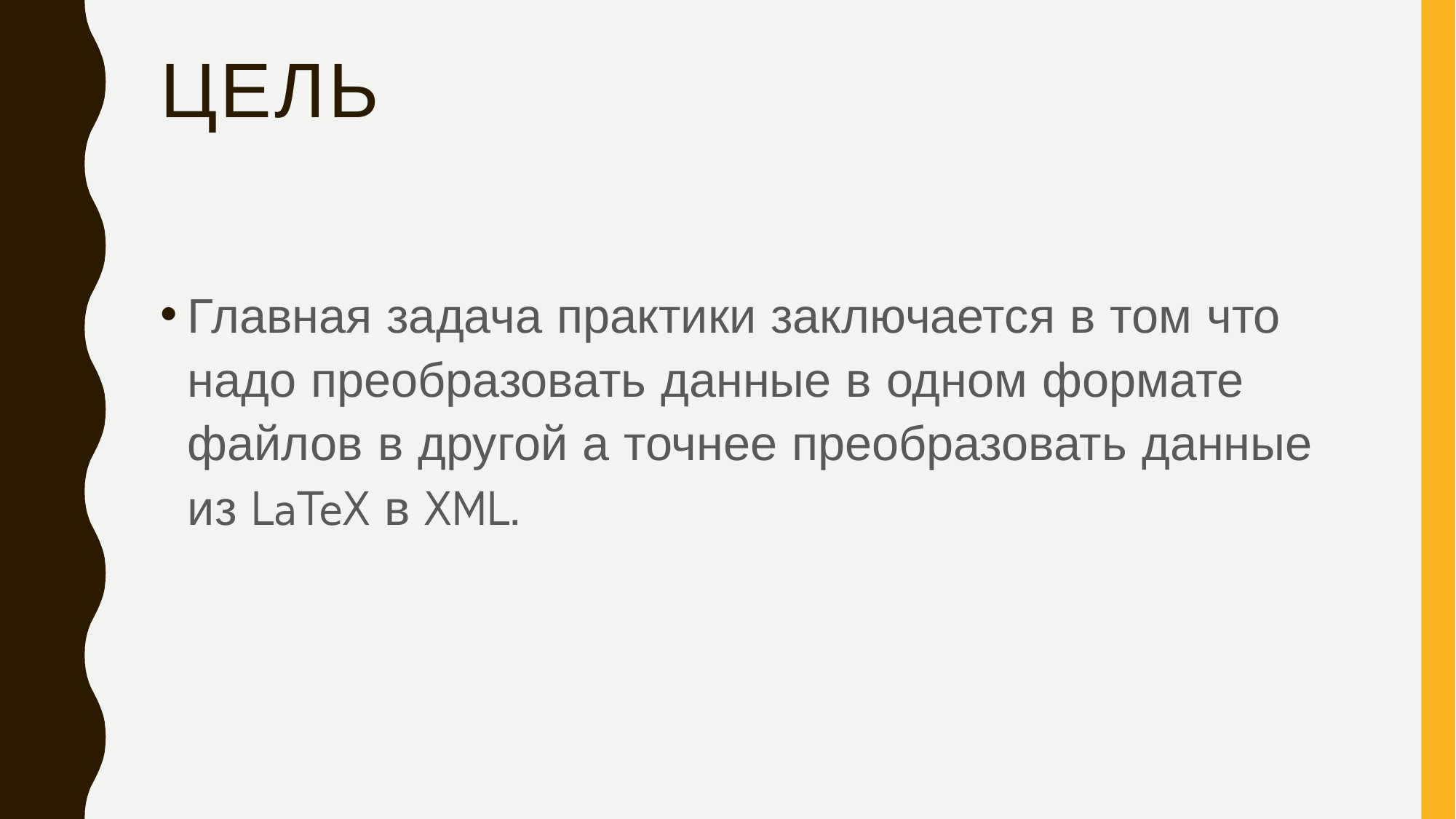

# Цель
Главная задача практики заключается в том что надо преобразовать данные в одном формате файлов в другой а точнее преобразовать данные из LaTeX в XML.